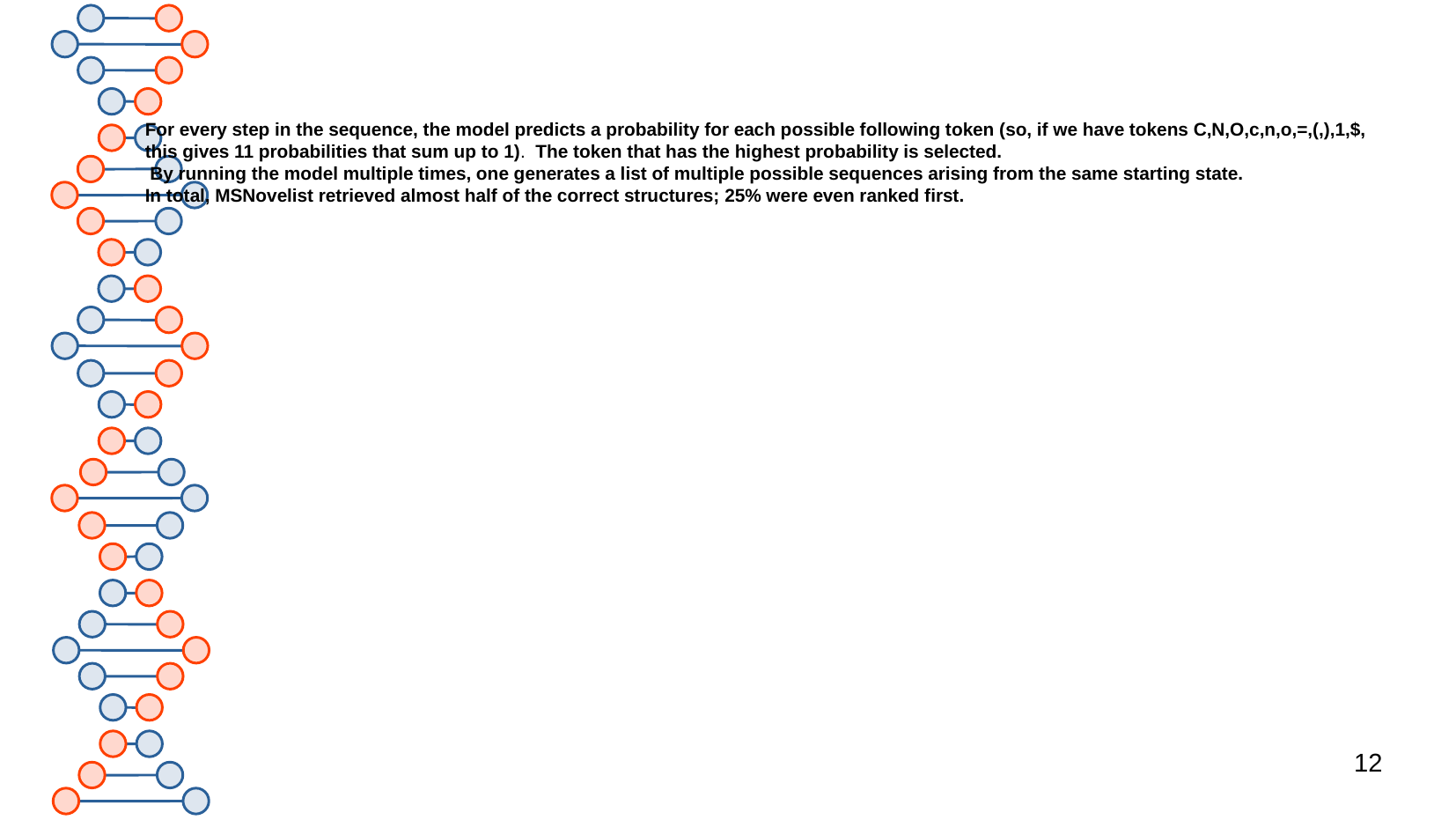

For every step in the sequence, the model predicts a probability for each possible following token (so, if we have tokens C,N,O,c,n,o,=,(,),1,$,
this gives 11 probabilities that sum up to 1).  The token that has the highest probability is selected.
 By running the model multiple times, one generates a list of multiple possible sequences arising from the same starting state.
In total, MSNovelist retrieved almost half of the correct structures; 25% were even ranked first.

12